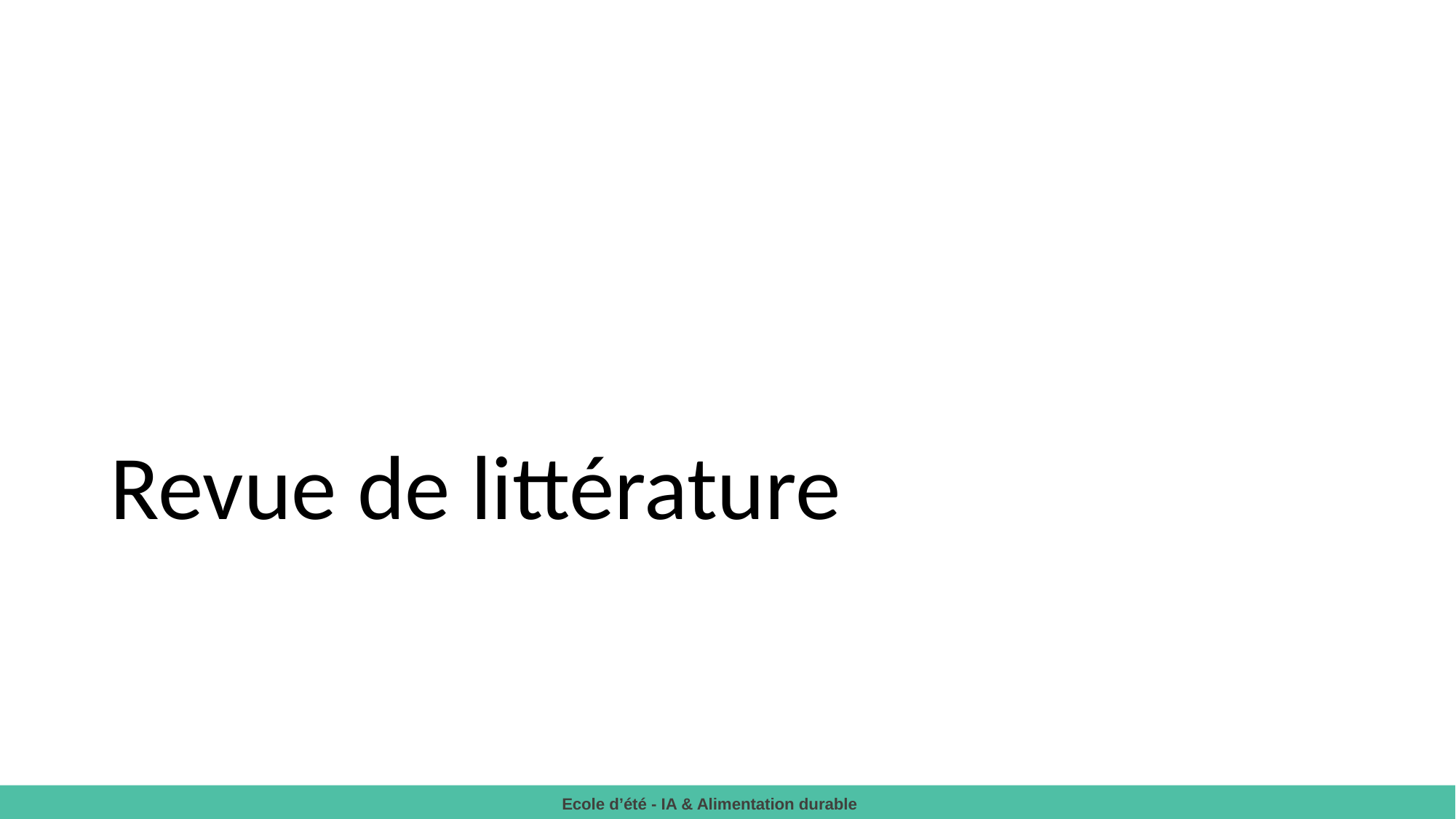

# Revue de littérature

Ecole d’été - IA & Alimentation durable